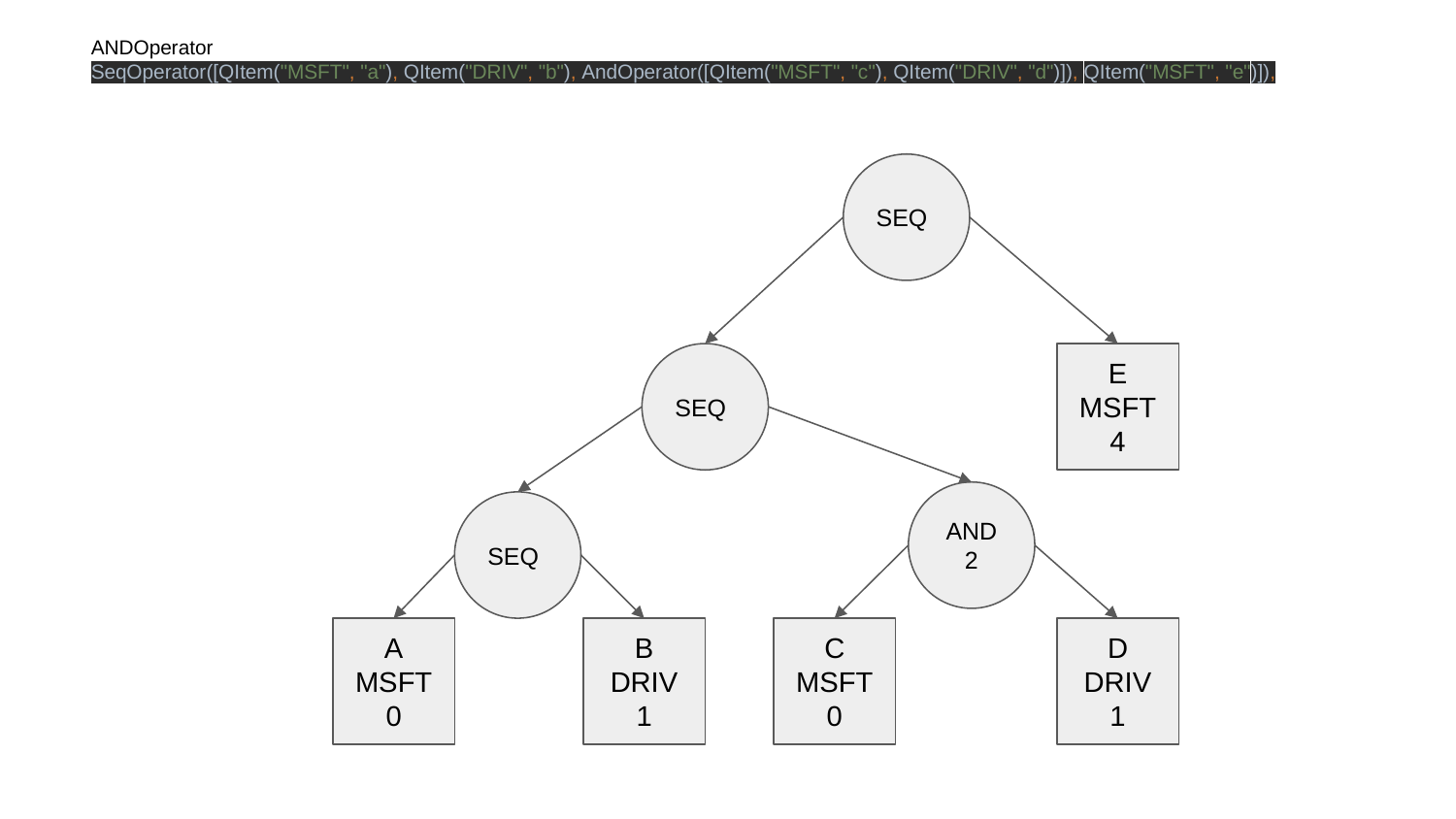

ANDOperator
SeqOperator([QItem("MSFT", "a"), QItem("DRIV", "b"), AndOperator([QItem("MSFT", "c"), QItem("DRIV", "d")]), QItem("MSFT", "e")]),

SEQ
SEQ
E
MSFT
4
AND
2
SEQ
A
MSFT
0
B
DRIV
1
C
MSFT
0
D
DRIV
1